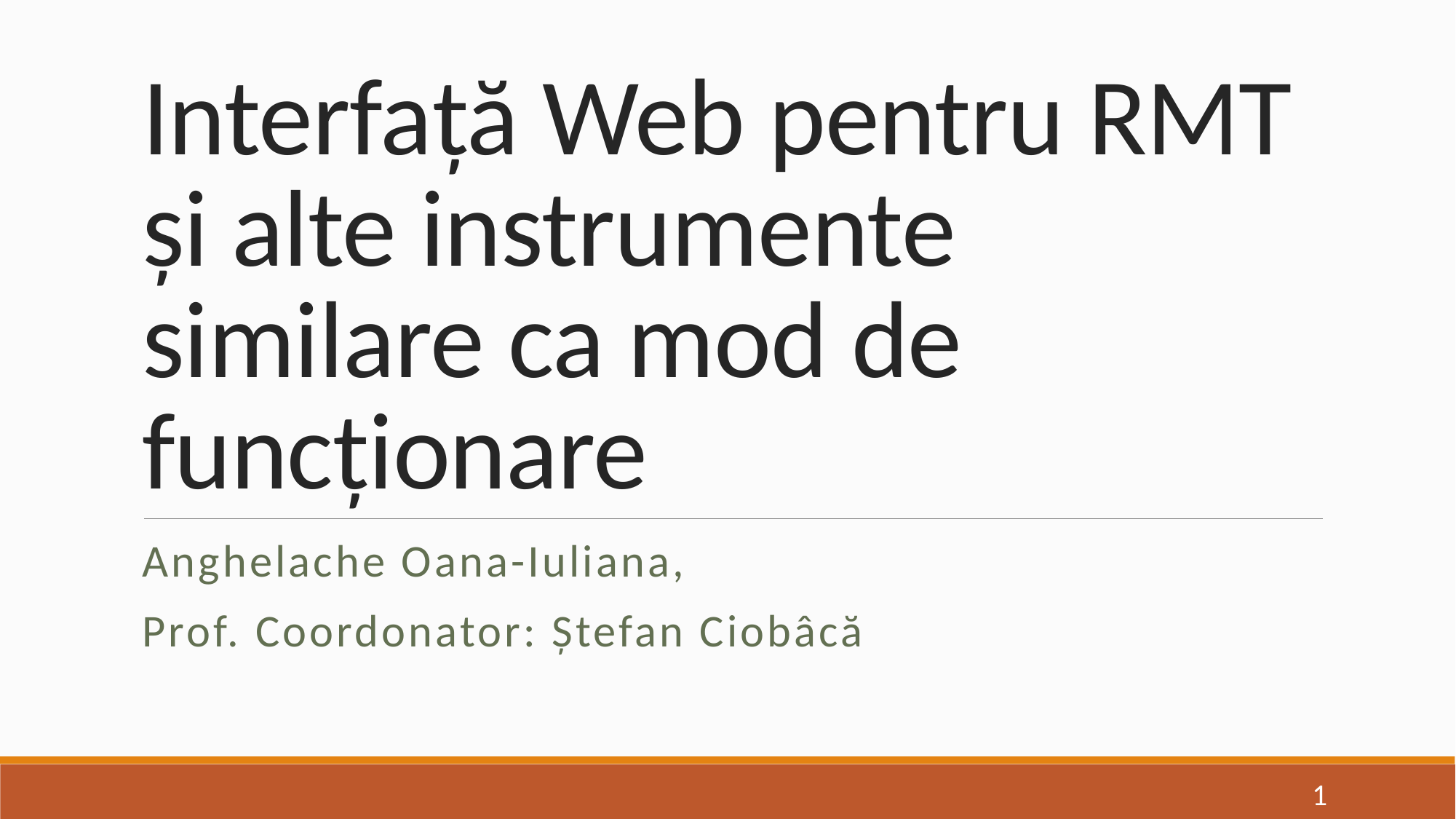

# Interfață Web pentru RMT și alte instrumente similare ca mod de funcționare
Anghelache Oana-Iuliana,
Prof. Coordonator: Ștefan Ciobâcă

1